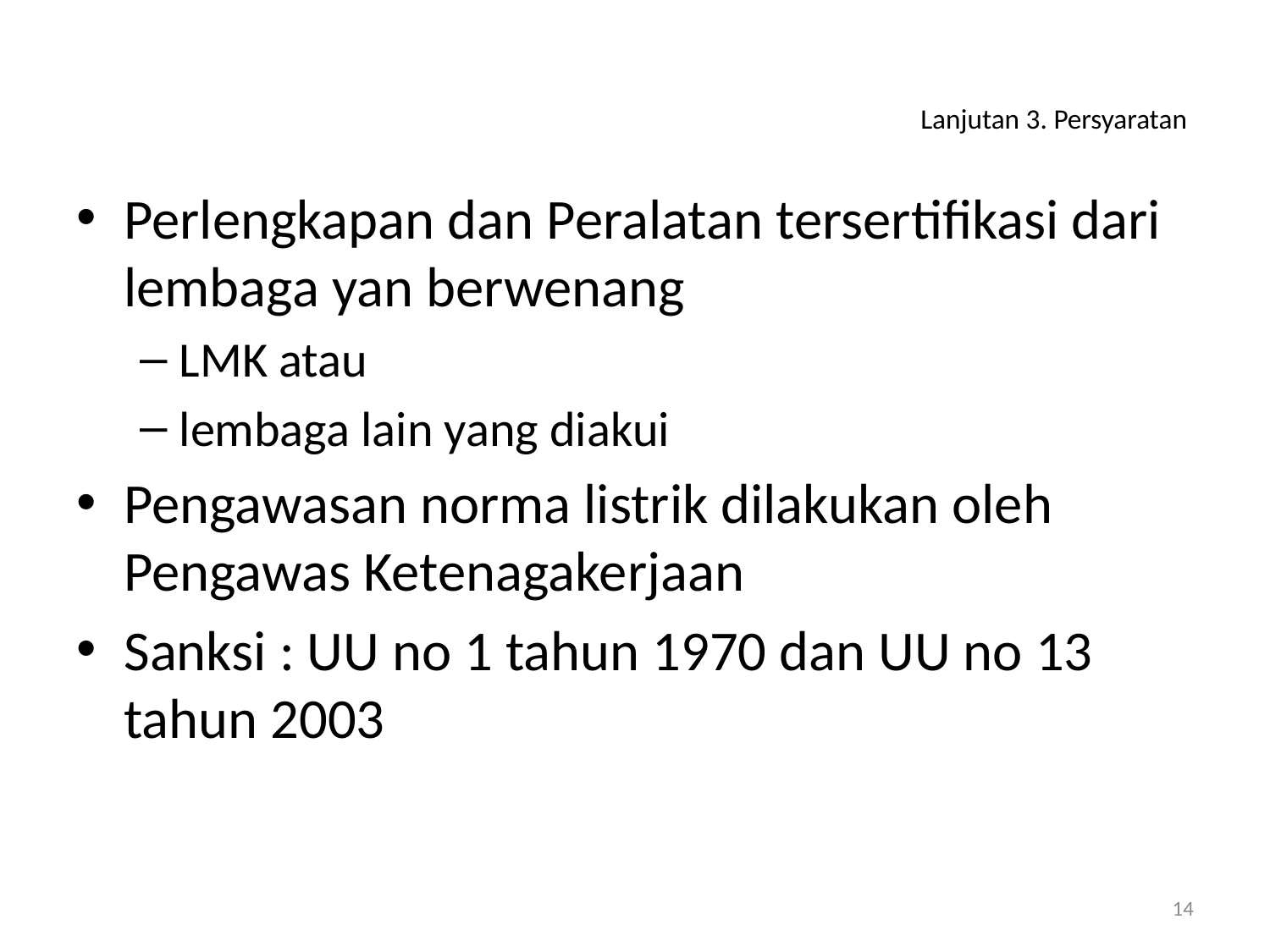

# Lanjutan 3. Persyaratan
Perlengkapan dan Peralatan tersertifikasi dari lembaga yan berwenang
LMK atau
lembaga lain yang diakui
Pengawasan norma listrik dilakukan oleh Pengawas Ketenagakerjaan
Sanksi : UU no 1 tahun 1970 dan UU no 13 tahun 2003

14